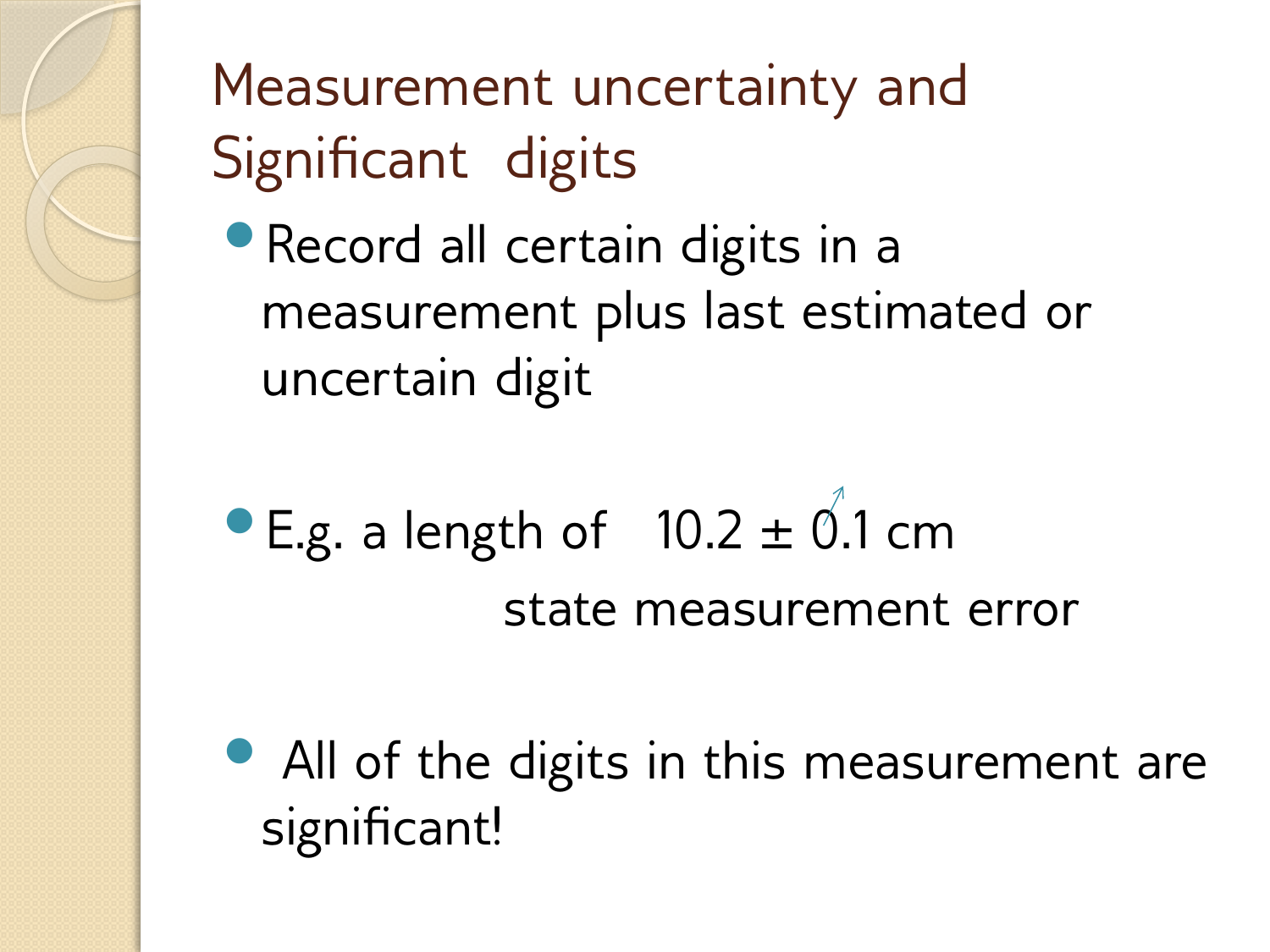

# Measurement uncertainty and Significant  digits
Record all certain digits in a measurement plus last estimated or uncertain digit

E.g. a length of   10.2 ± 0.1 cm
                 state measurement error

 All of the digits in this measurement are significant!